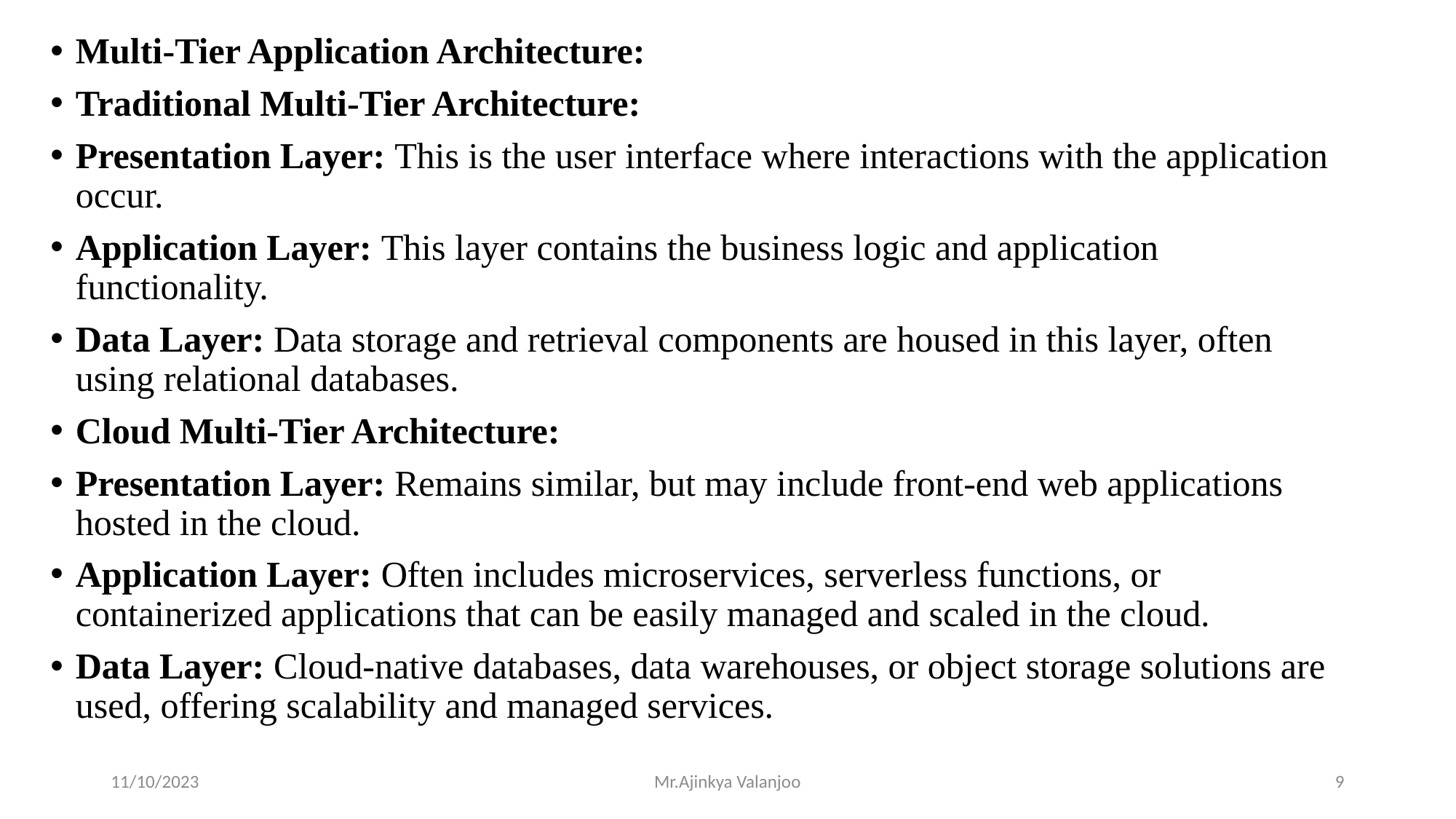

Multi-Tier Application Architecture:
Traditional Multi-Tier Architecture:
Presentation Layer: This is the user interface where interactions with the application occur.
Application Layer: This layer contains the business logic and application functionality.
Data Layer: Data storage and retrieval components are housed in this layer, often using relational databases.
Cloud Multi-Tier Architecture:
Presentation Layer: Remains similar, but may include front-end web applications hosted in the cloud.
Application Layer: Often includes microservices, serverless functions, or containerized applications that can be easily managed and scaled in the cloud.
Data Layer: Cloud-native databases, data warehouses, or object storage solutions are used, offering scalability and managed services.

11/10/2023
Mr.Ajinkya Valanjoo
9